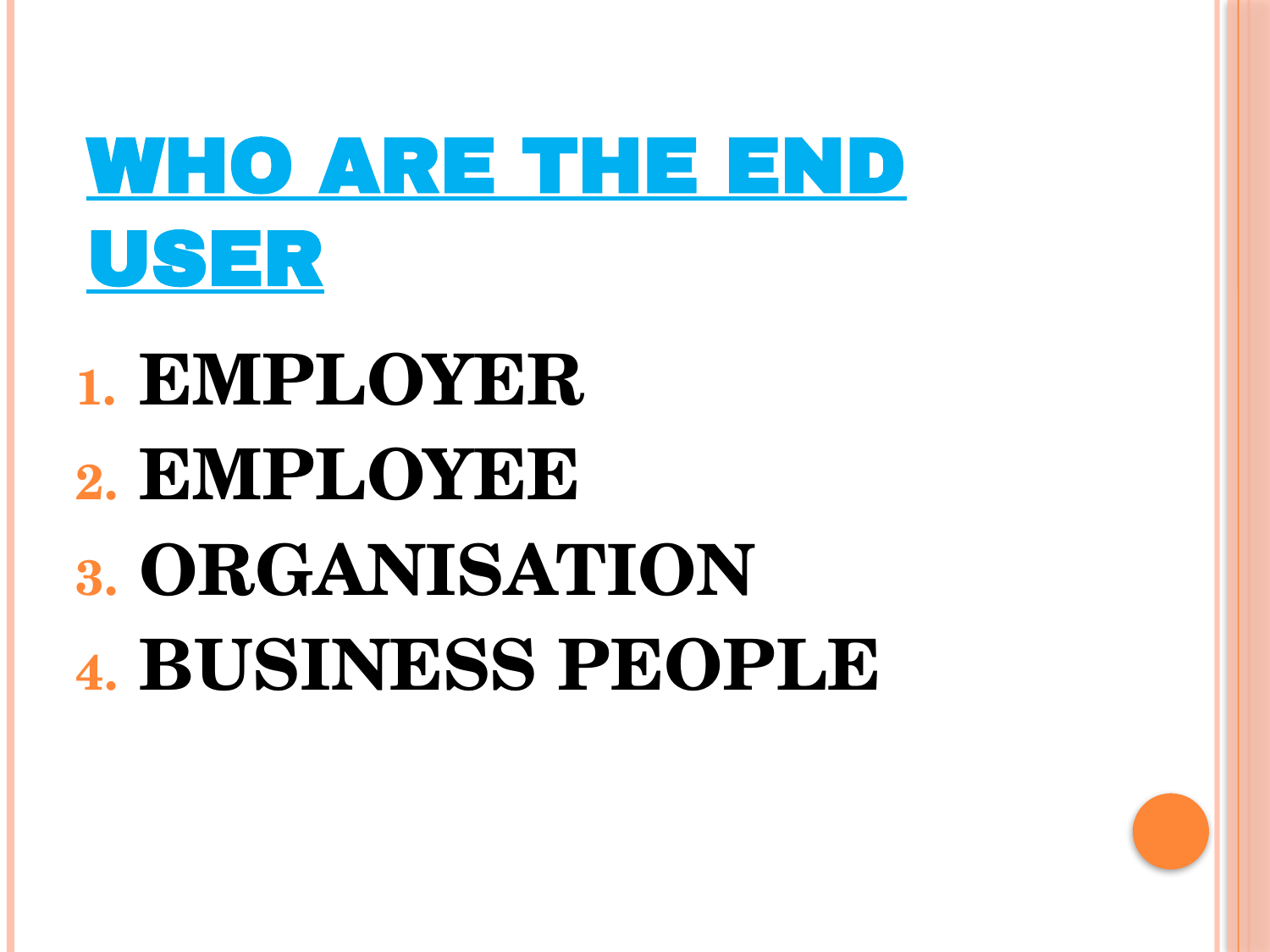

# WHO ARE THE END USER
EMPLOYER
EMPLOYEE
ORGANISATION
BUSINESS PEOPLE